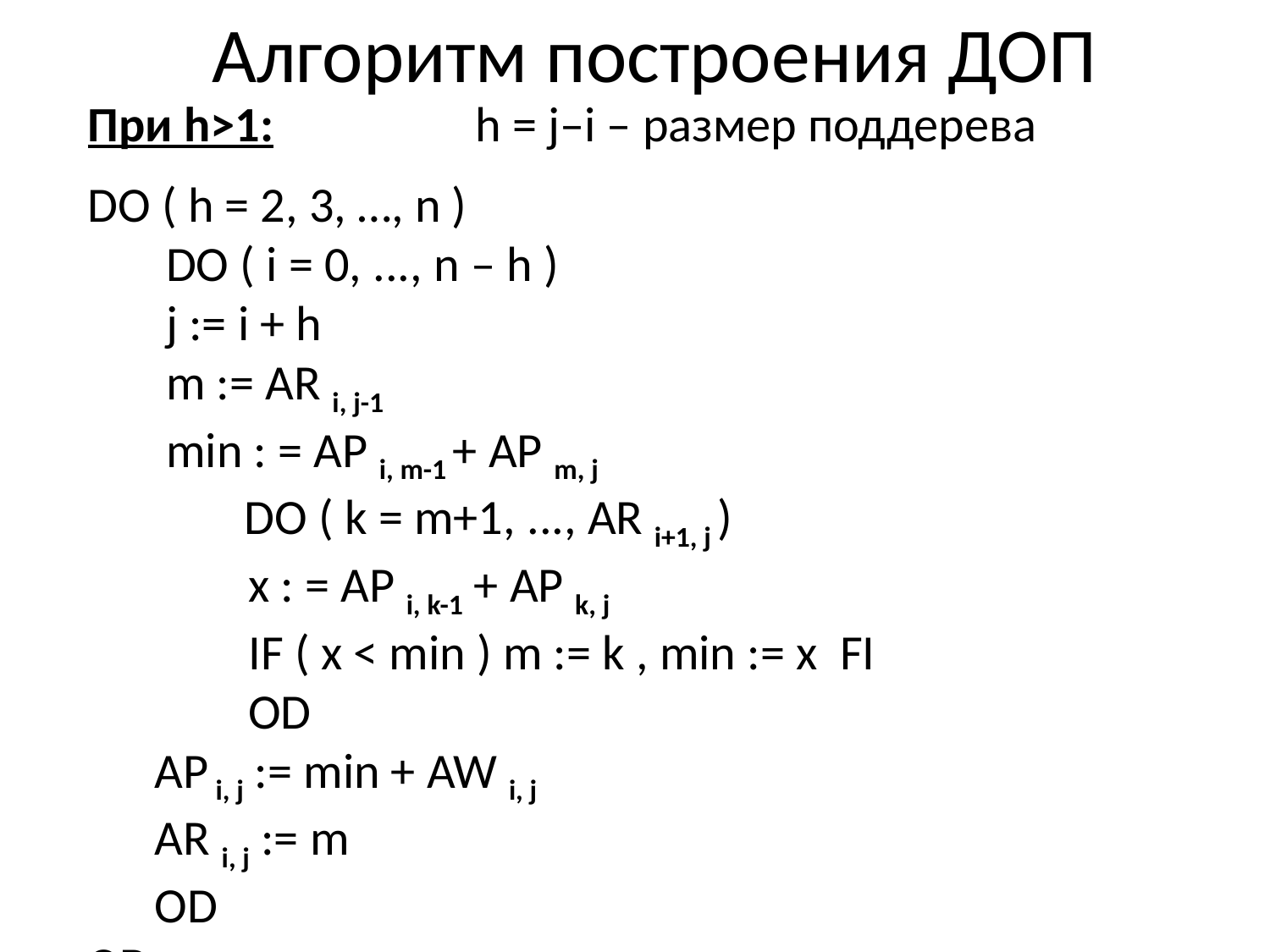

# Алгоритм построения ДОП
При h>1:                  h = j–i – размер поддерева
DO ( h = 2, 3, …, n )
       DO ( i = 0, ..., n – h )
       j := i + h
       m := AR i, j-1
       min : = AP i, m-1 + AP m, j
              DO ( k = m+1, ..., AR i+1, j )
	   x : = AP i, k-1 + AP k, j
	   IF ( x < min ) m := k , min := x  FI
	   OD
      AP i, j := min + AW i, j
      AR i, j := m
      OD
OD